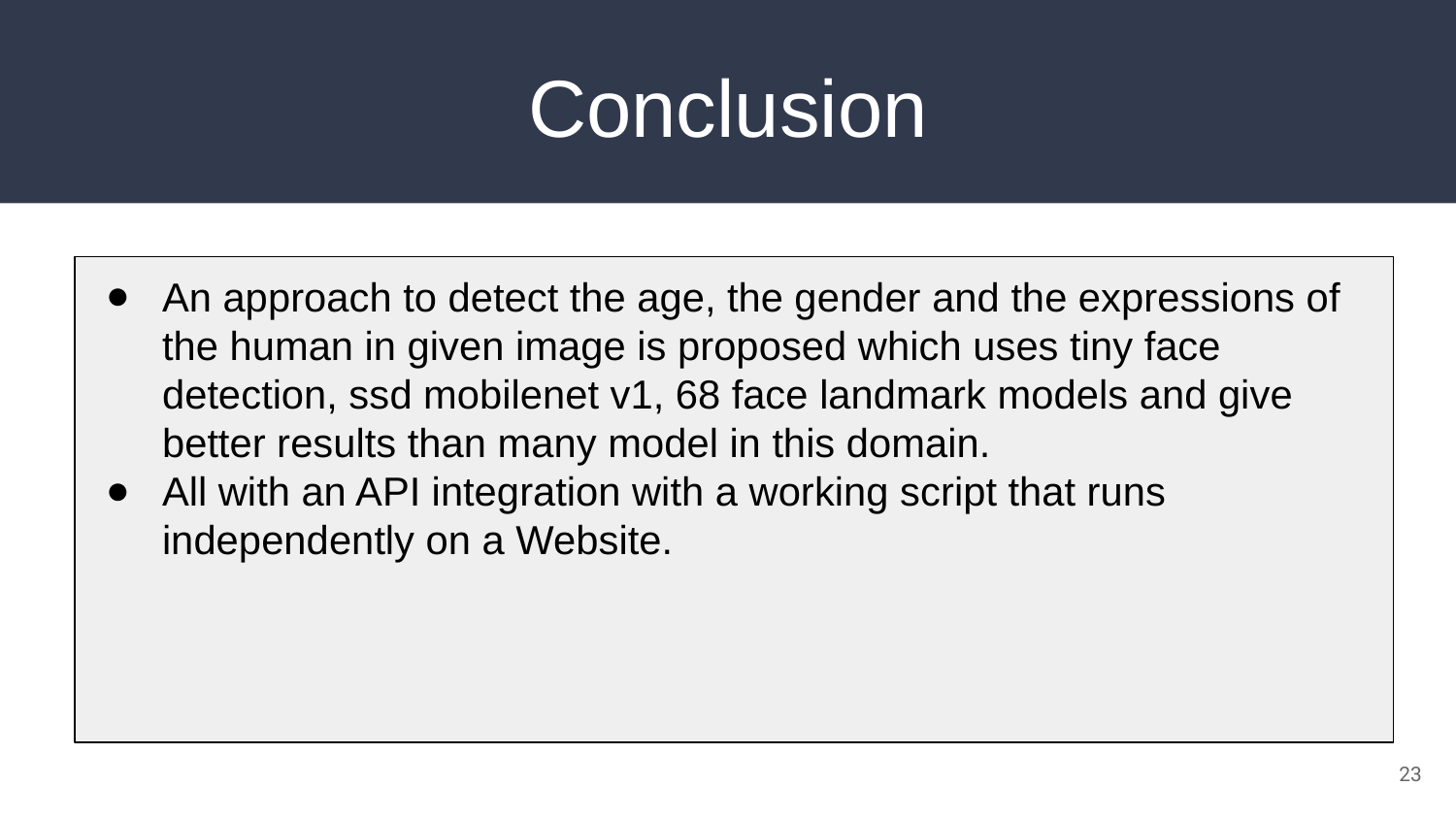

# Conclusion
An approach to detect the age, the gender and the expressions of the human in given image is proposed which uses tiny face detection, ssd mobilenet v1, 68 face landmark models and give better results than many model in this domain.
All with an API integration with a working script that runs independently on a Website.
23